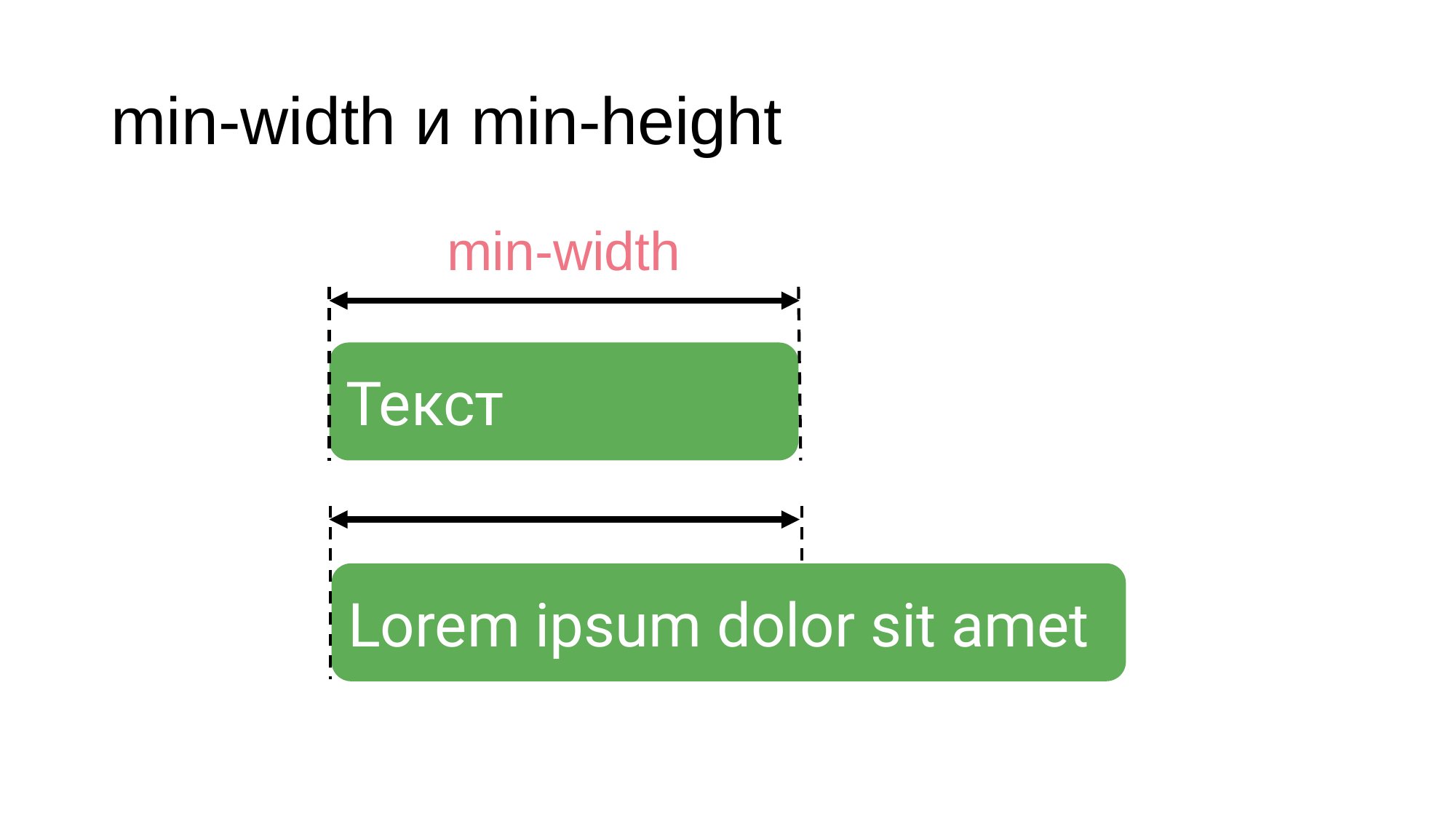

# min-width и min-height
min-width
Текст
Lorem ipsum dolor sit amet